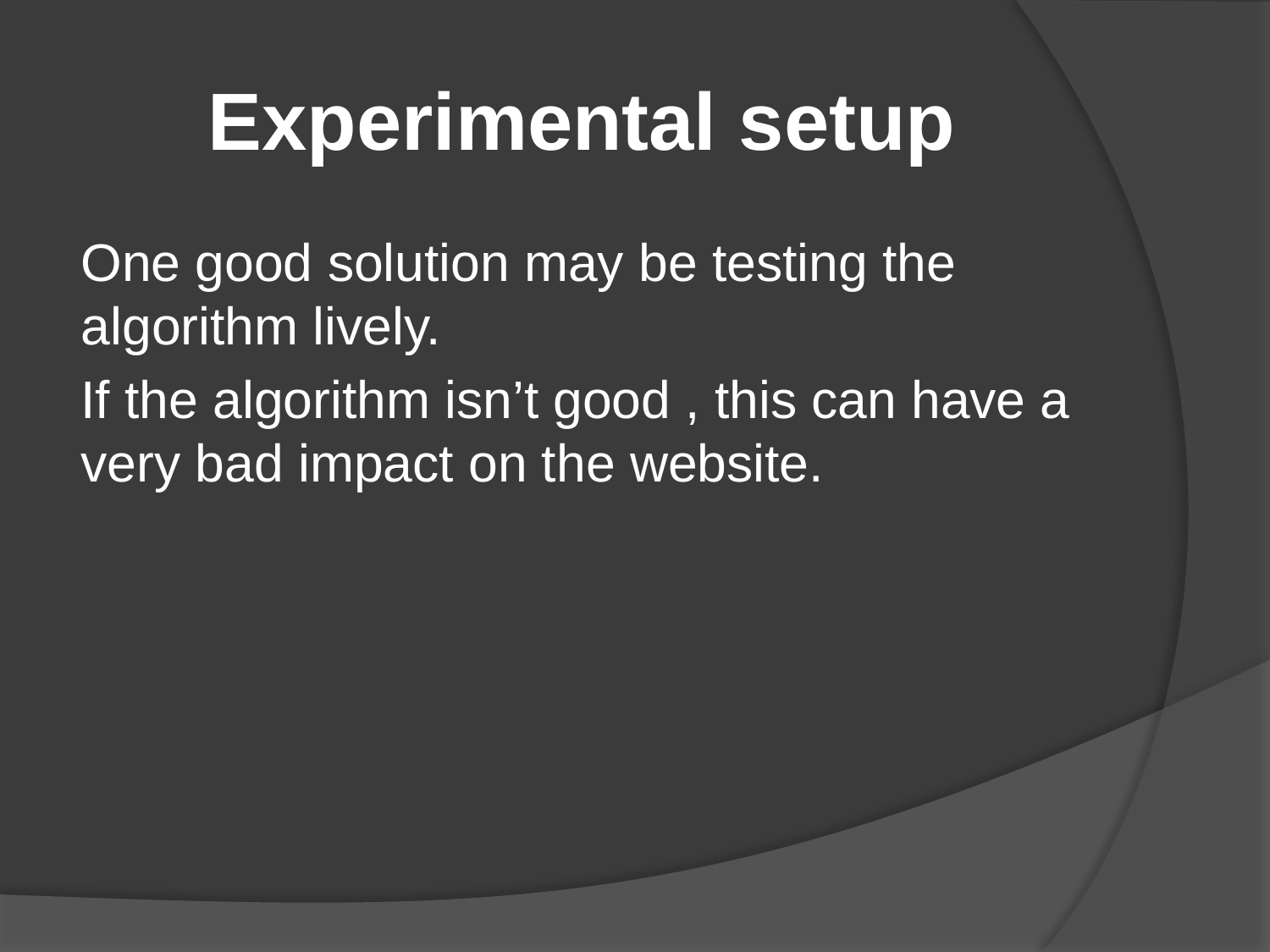

# Experimental setup
One good solution may be testing the algorithm lively.
If the algorithm isn’t good , this can have a very bad impact on the website.